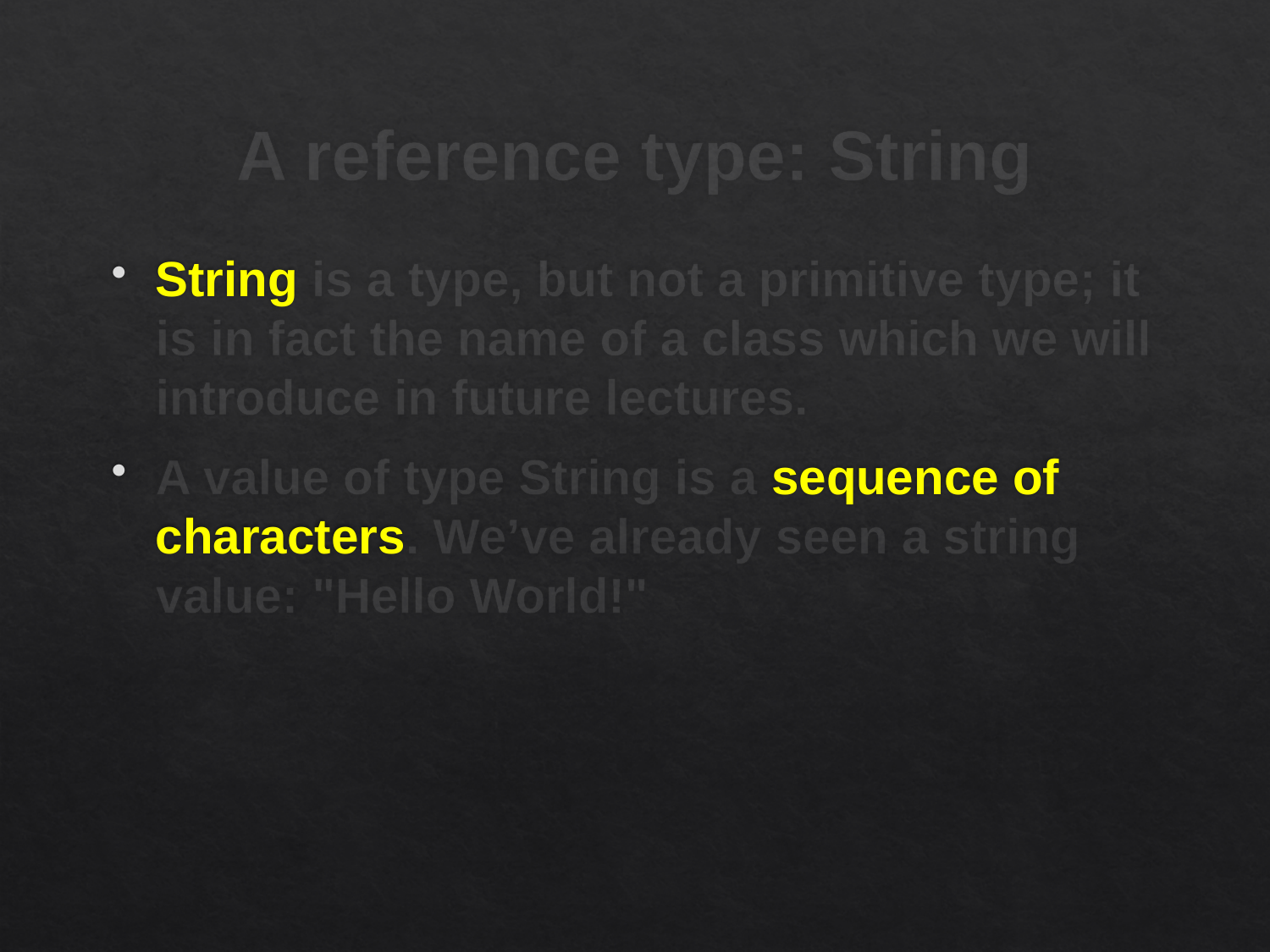

# A reference type: String
String is a type, but not a primitive type; it is in fact the name of a class which we will introduce in future lectures.
A value of type String is a sequence of characters. We’ve already seen a string value: "Hello World!"